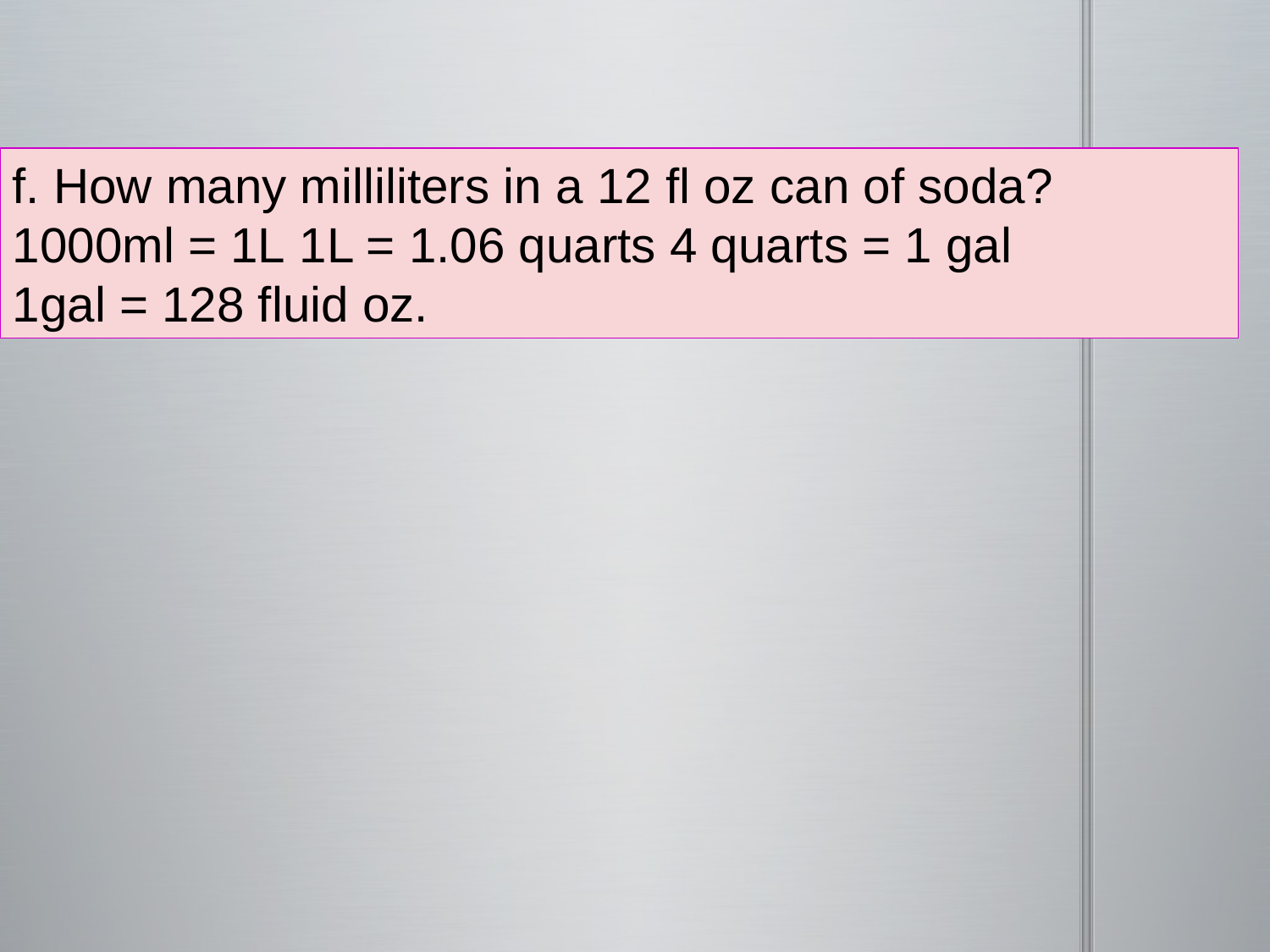

f. How many milliliters in a 12 fl oz can of soda? 1000ml = 1L 1L = 1.06 quarts 4 quarts = 1 gal
1gal = 128 fluid oz.